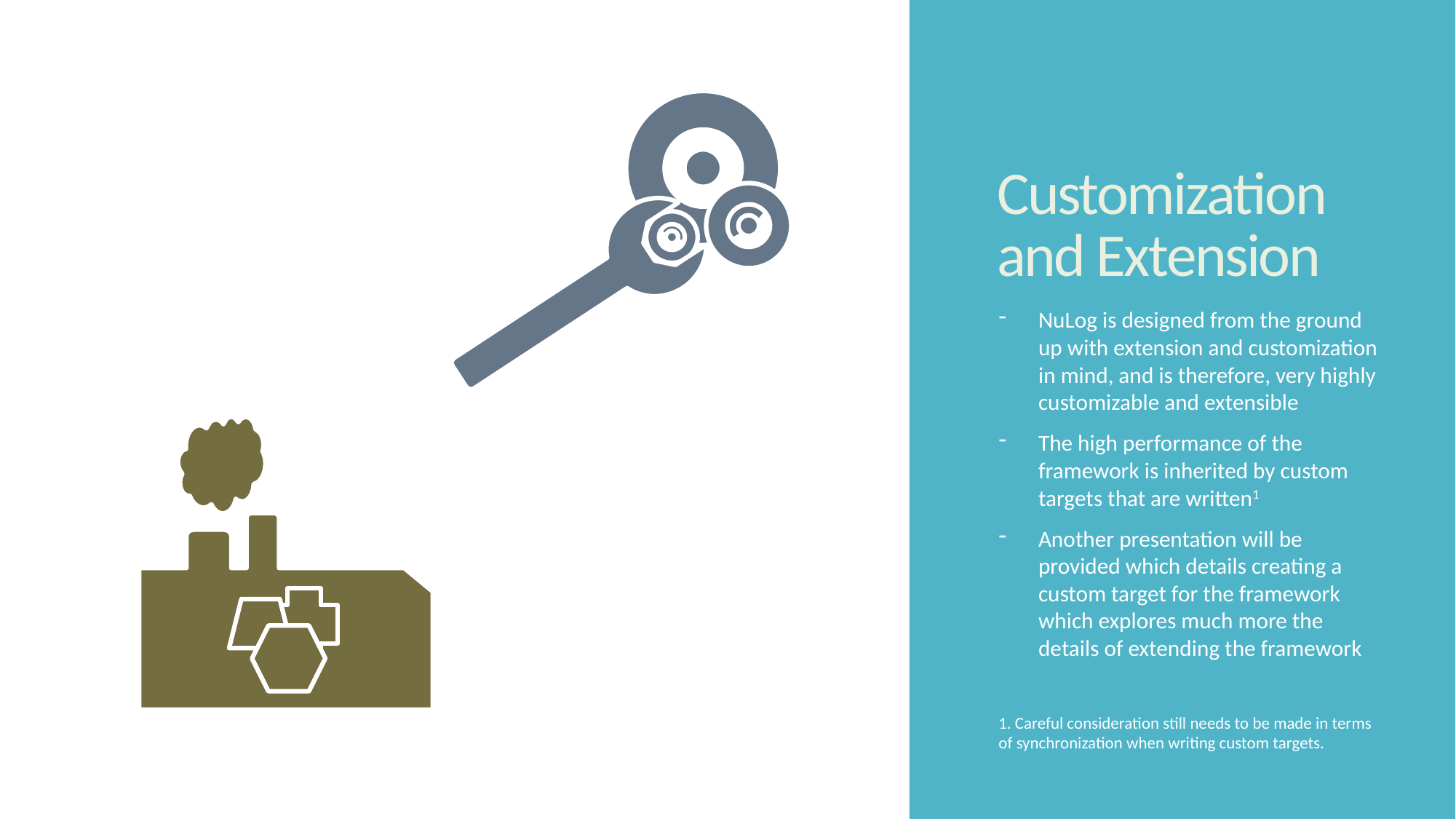

# Customization and Extension

NuLog is designed from the ground up with extension and customization in mind, and is therefore, very highly customizable and extensible
The high performance of the framework is inherited by custom targets that are written1
Another presentation will be provided which details creating a custom target for the framework which explores much more the details of extending the framework

1. Careful consideration still needs to be made in terms of synchronization when writing custom targets.